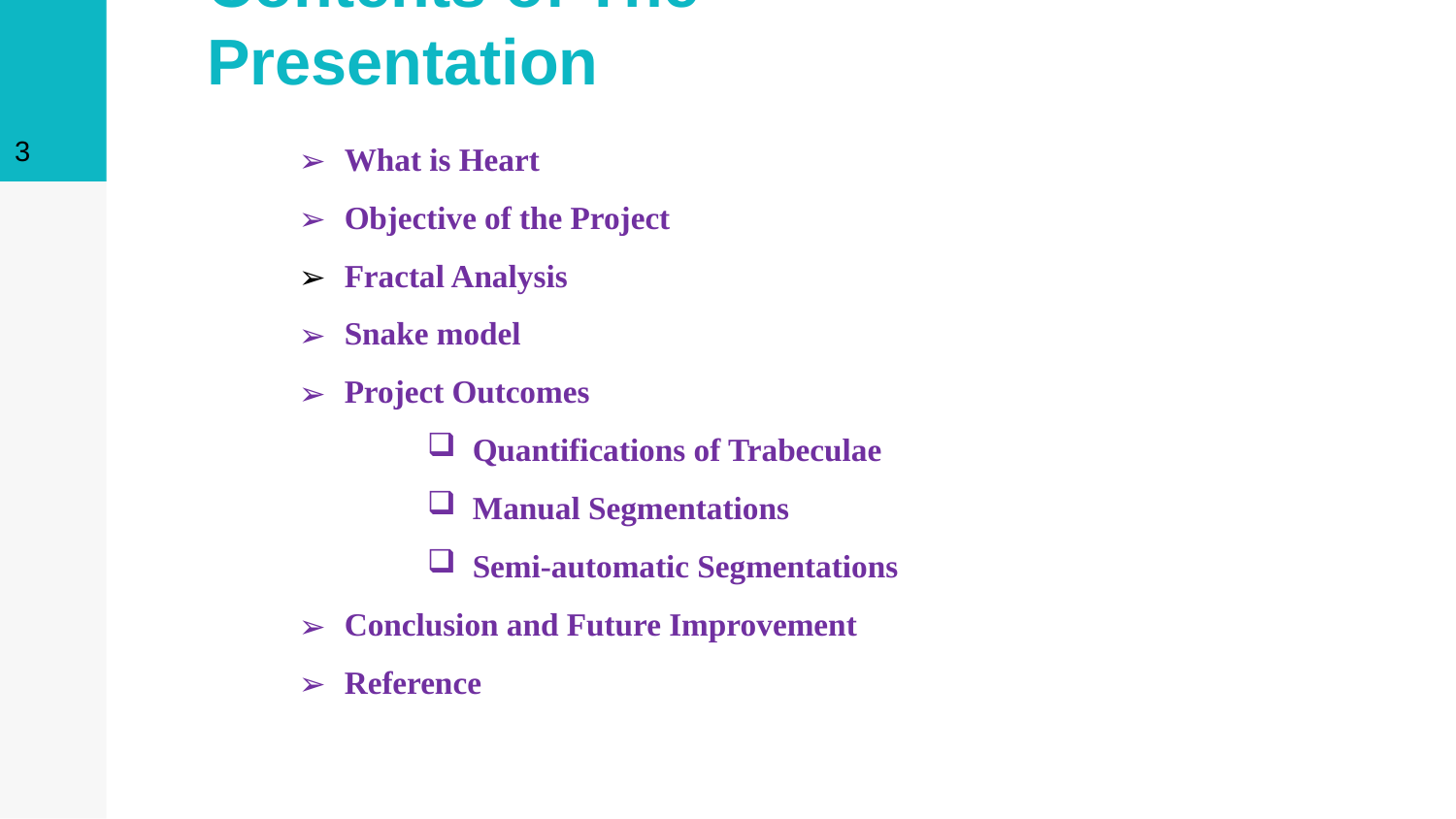

3
# Contents of The Presentation
What is Heart
Objective of the Project
Fractal Analysis
Snake model
Project Outcomes
Quantifications of Trabeculae
Manual Segmentations
Semi-automatic Segmentations
Conclusion and Future Improvement
Reference